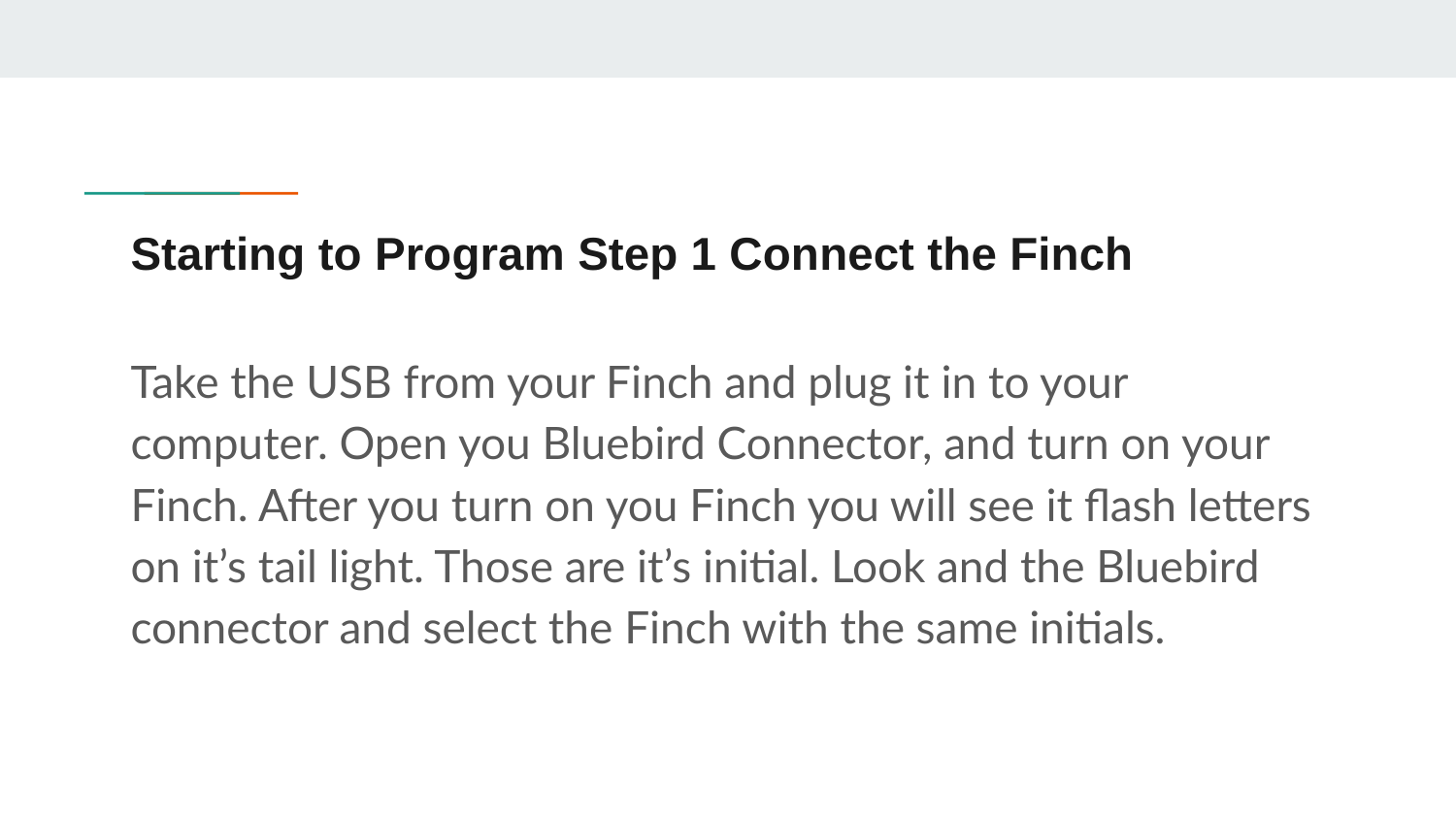

# Starting to Program Step 1 Connect the Finch
Take the USB from your Finch and plug it in to your computer. Open you Bluebird Connector, and turn on your Finch. After you turn on you Finch you will see it flash letters on it’s tail light. Those are it’s initial. Look and the Bluebird connector and select the Finch with the same initials.